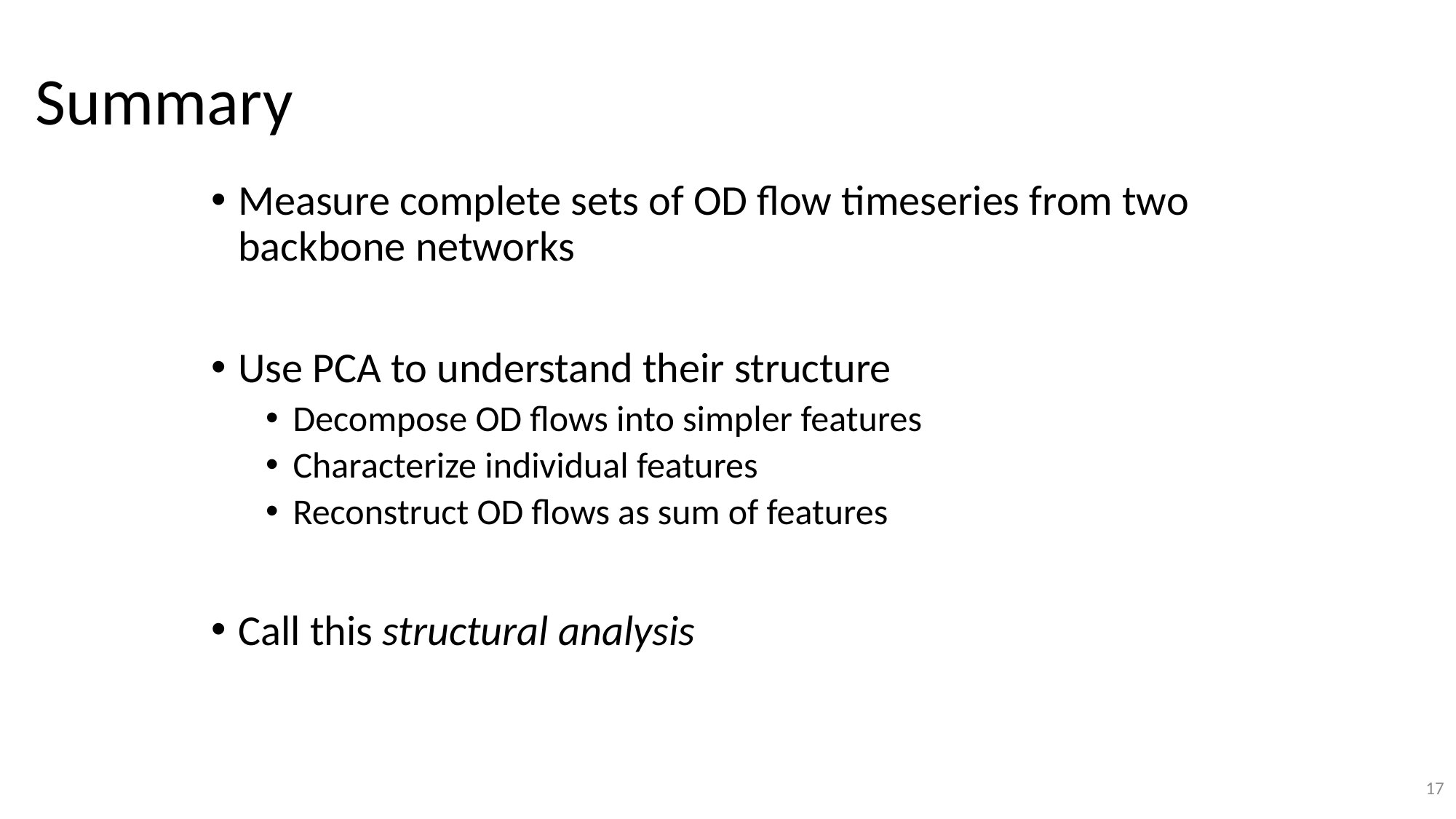

# Summary
Measure complete sets of OD flow timeseries from two backbone networks

Use PCA to understand their structure
Decompose OD flows into simpler features
Characterize individual features
Reconstruct OD flows as sum of features

Call this structural analysis

17